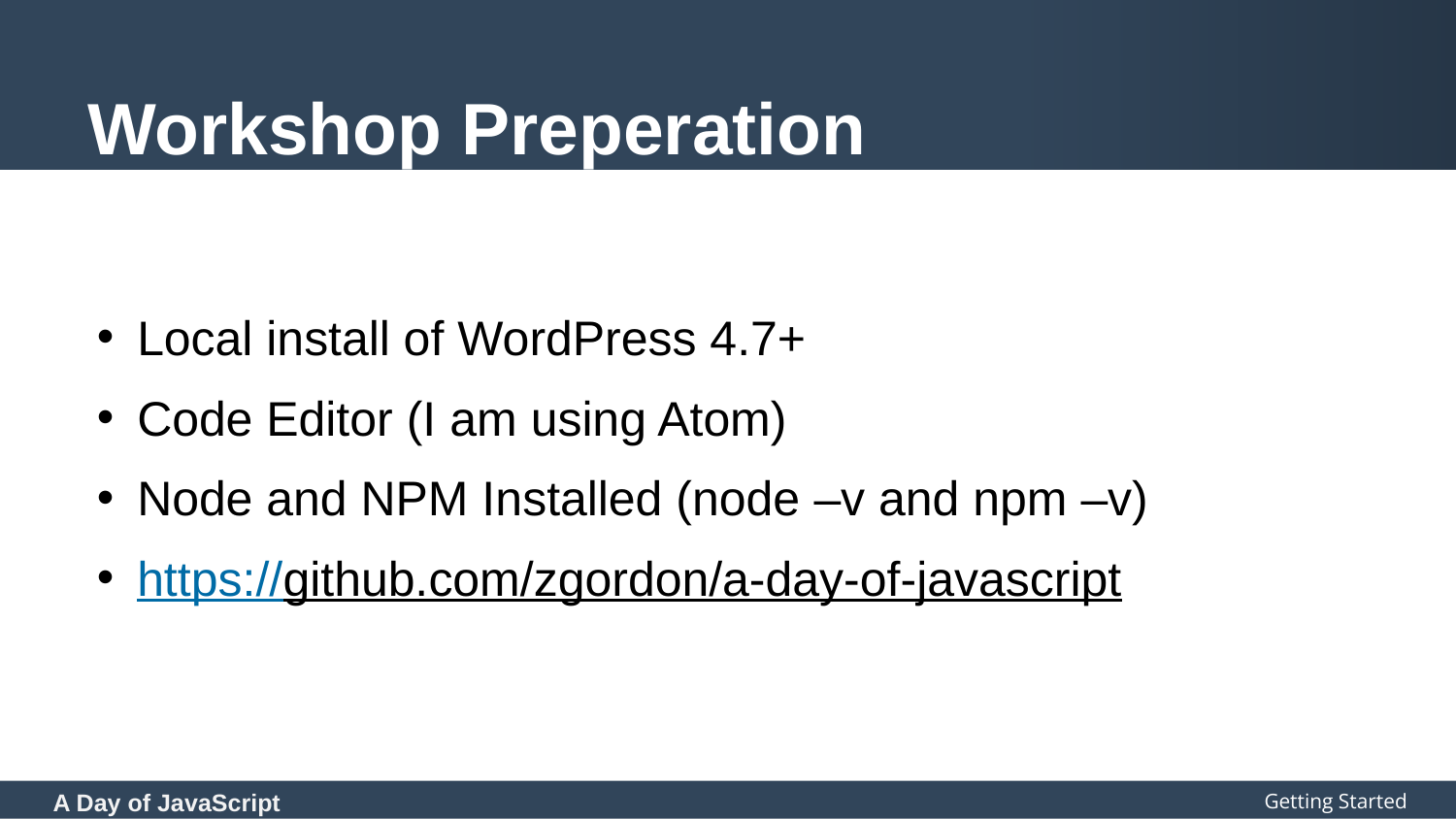

# Workshop Preperation

Local install of WordPress 4.7+
Code Editor (I am using Atom)
Node and NPM Installed (node –v and npm –v)
https://github.com/zgordon/a-day-of-javascript
Getting Started